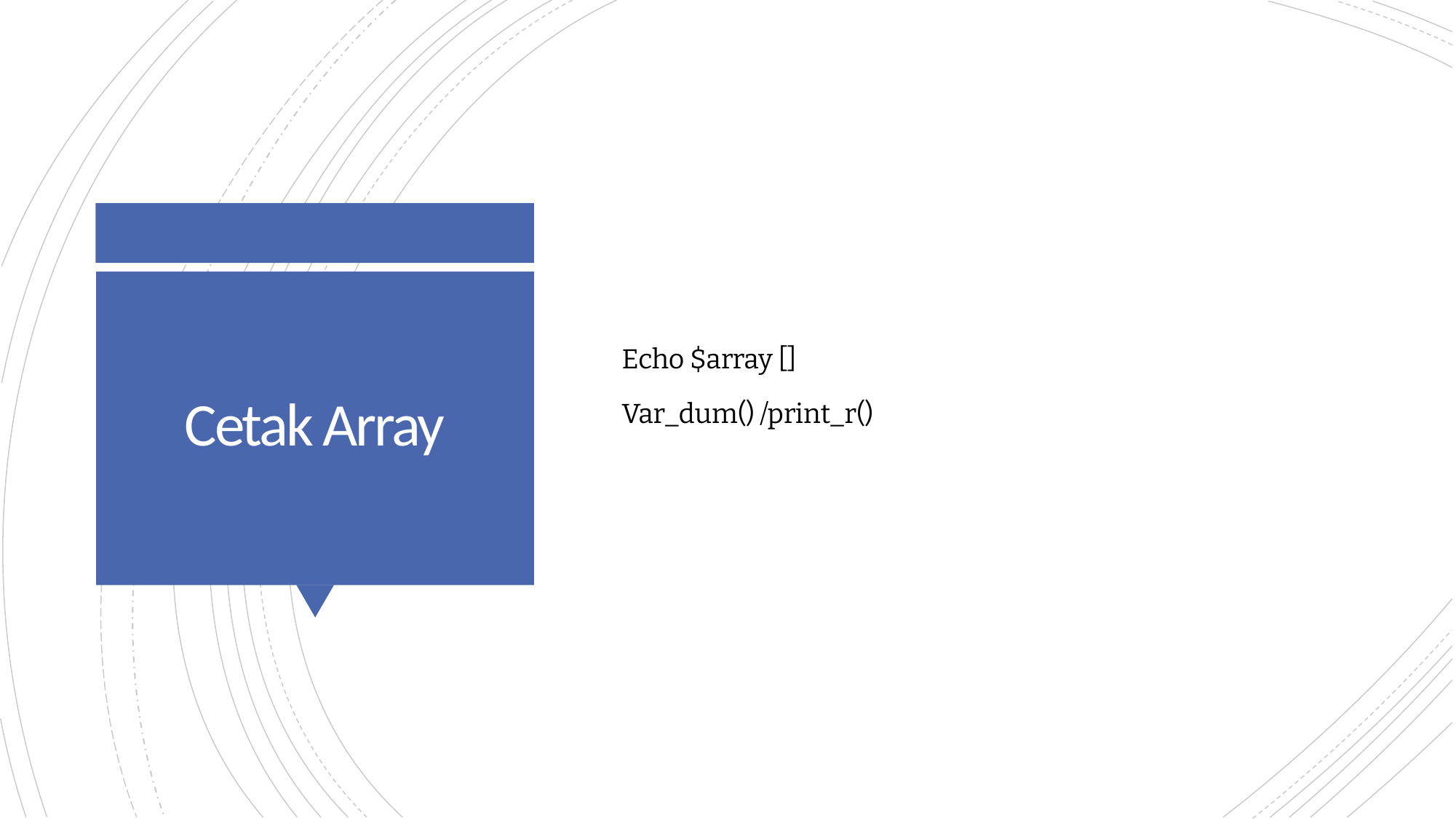

Echo $array []
Var_dum() /print_r()

# Cetak Array